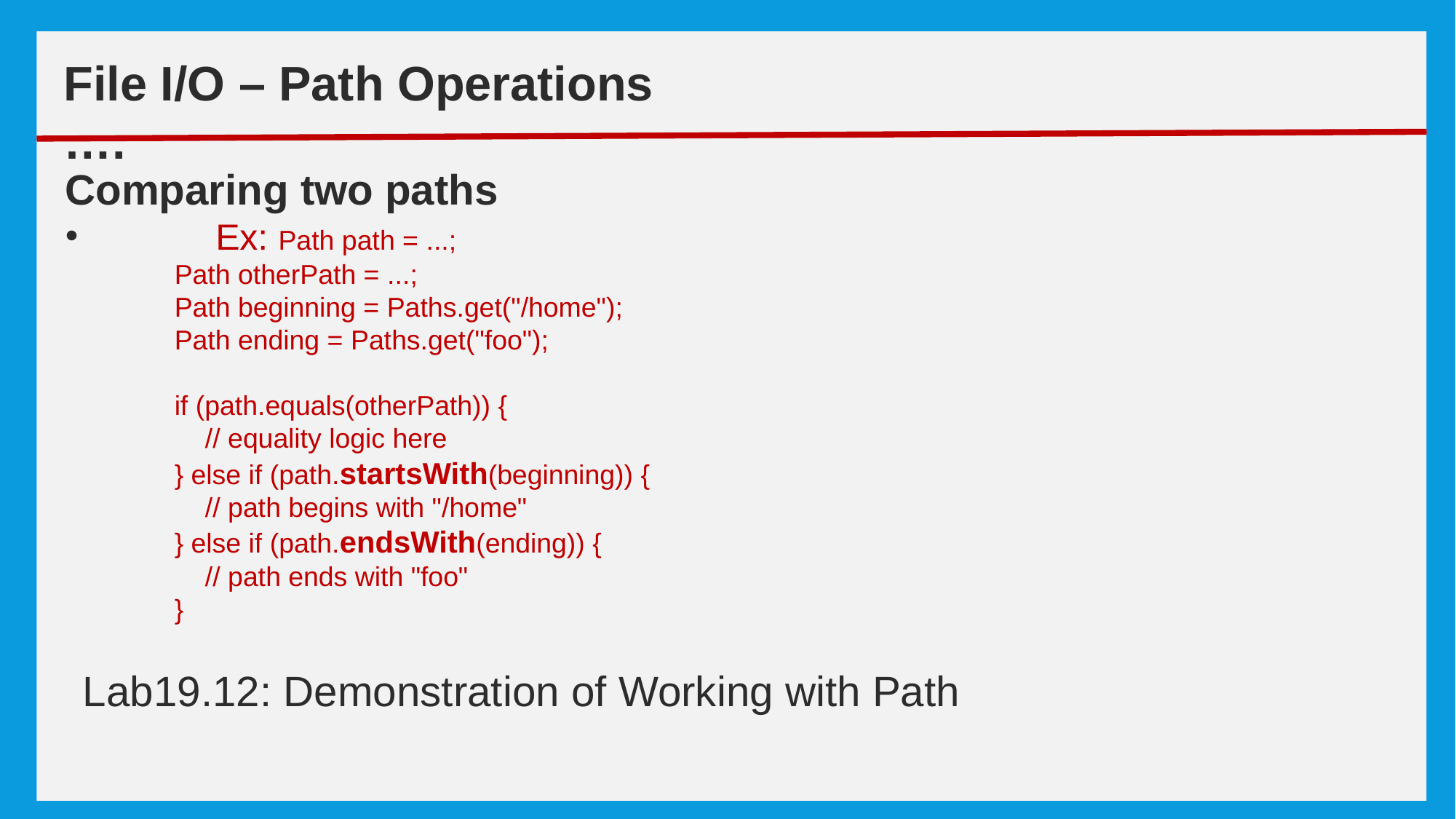

# exceptions
File I/O – Path Operations ….

Comparing two paths
	Ex: Path path = ...;
Path otherPath = ...;
Path beginning = Paths.get("/home");
Path ending = Paths.get("foo");

if (path.equals(otherPath)) {
    // equality logic here
} else if (path.startsWith(beginning)) {
    // path begins with "/home"
} else if (path.endsWith(ending)) {
    // path ends with "foo"
}

Lab19.12: Demonstration of Working with Path